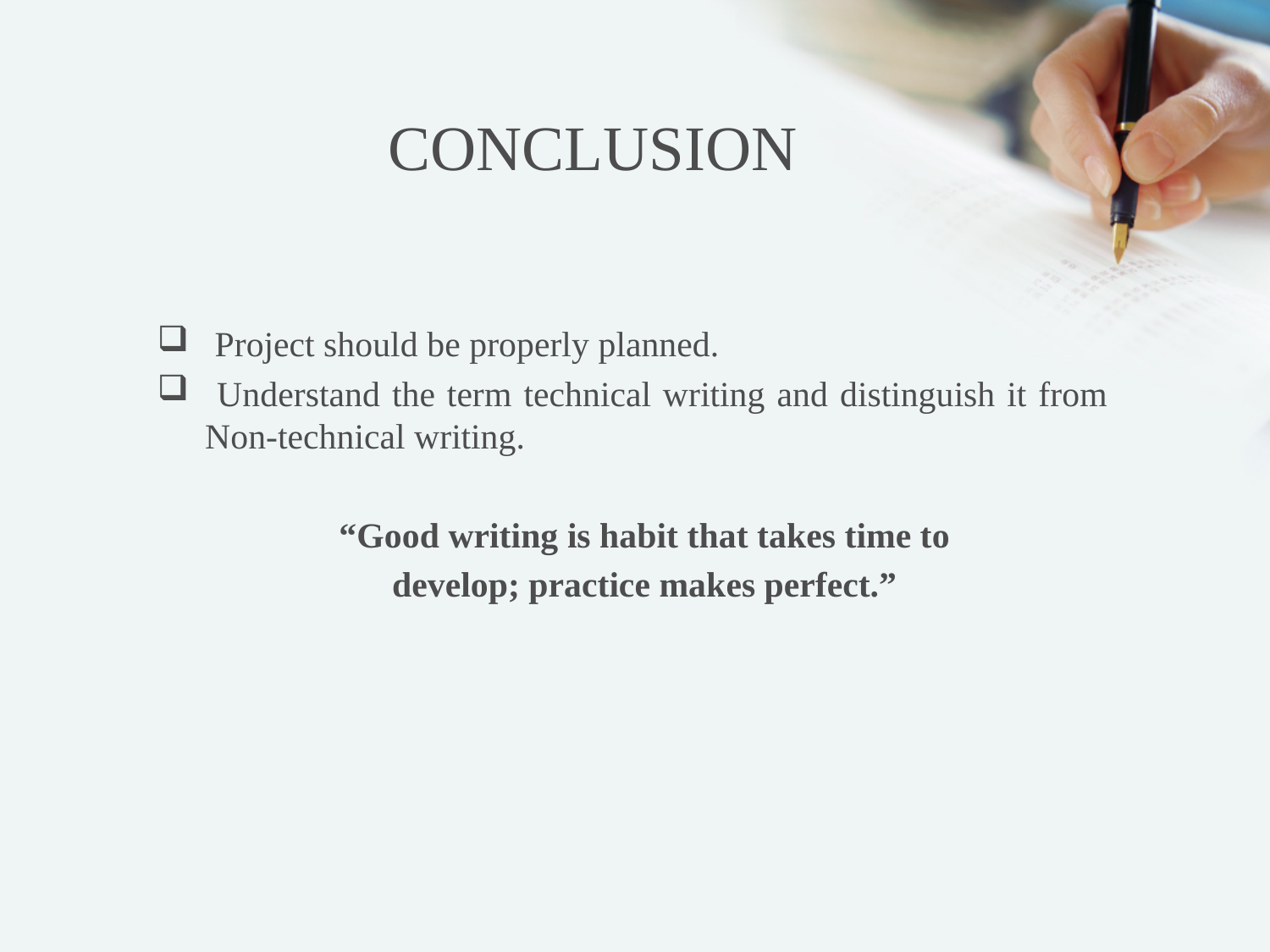

# CONCLUSION
 Project should be properly planned.
 Understand the term technical writing and distinguish it from   Non-technical writing.

 “Good writing is habit that takes time to
develop; practice makes perfect.”